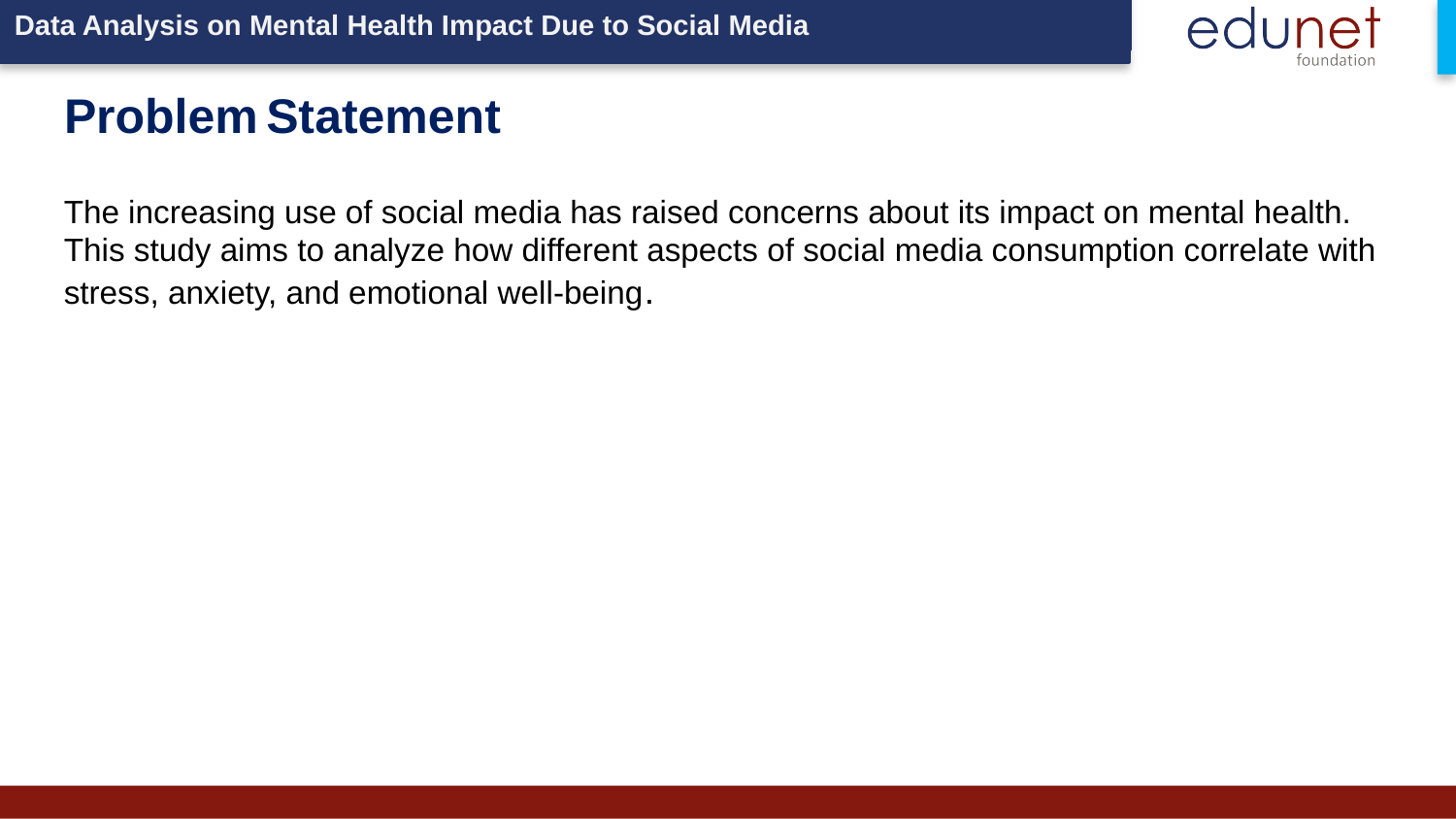

Data Analysis on Mental Health Impact Due to Social Media

# Problem Statement
The increasing use of social media has raised concerns about its impact on mental health. This study aims to analyze how different aspects of social media consumption correlate with stress, anxiety, and emotional well-being.